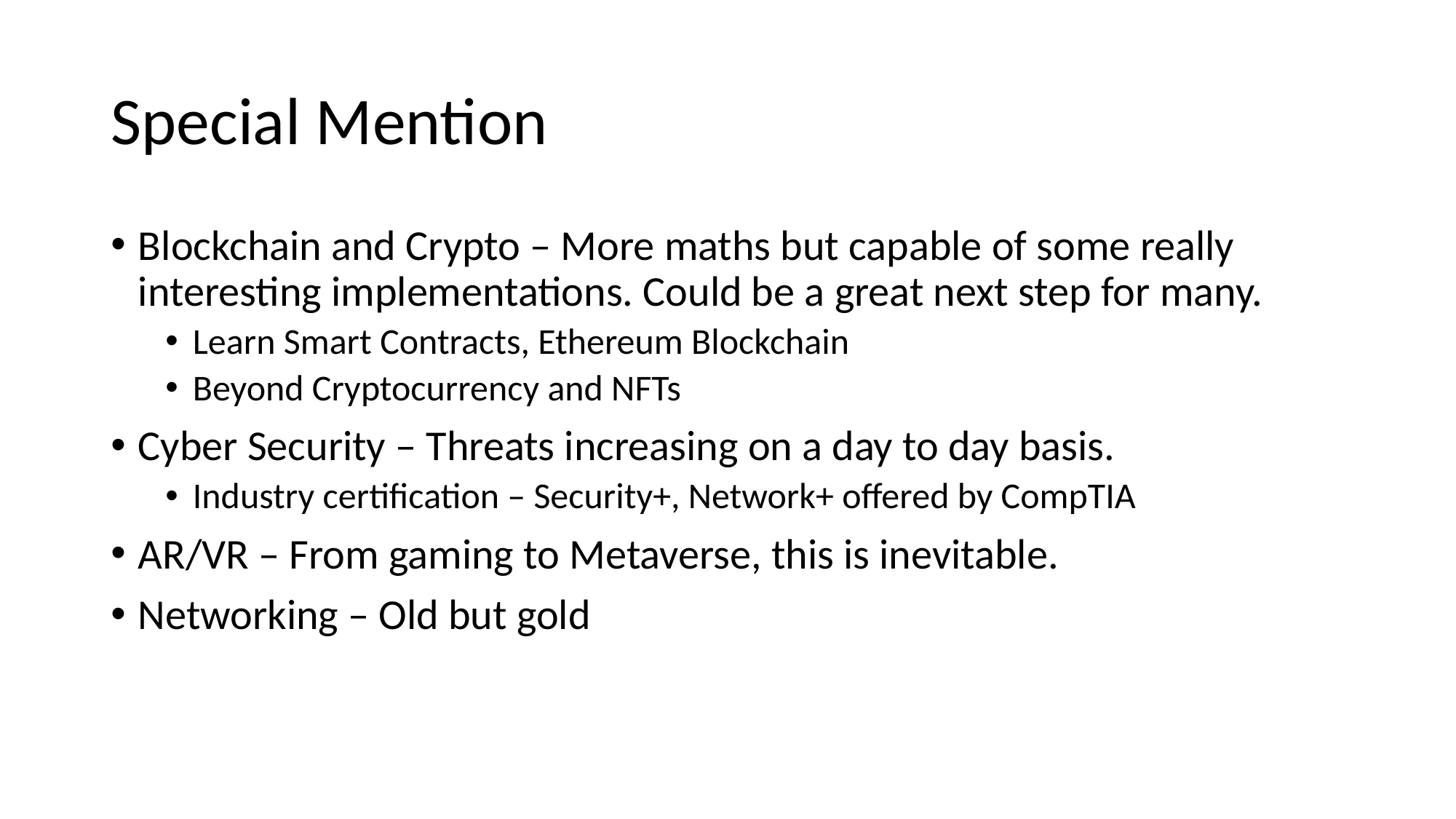

# Special Mention
Blockchain and Crypto – More maths but capable of some really interesting implementations. Could be a great next step for many.
Learn Smart Contracts, Ethereum Blockchain
Beyond Cryptocurrency and NFTs
Cyber Security – Threats increasing on a day to day basis.
Industry certification – Security+, Network+ offered by CompTIA
AR/VR – From gaming to Metaverse, this is inevitable.
Networking – Old but gold